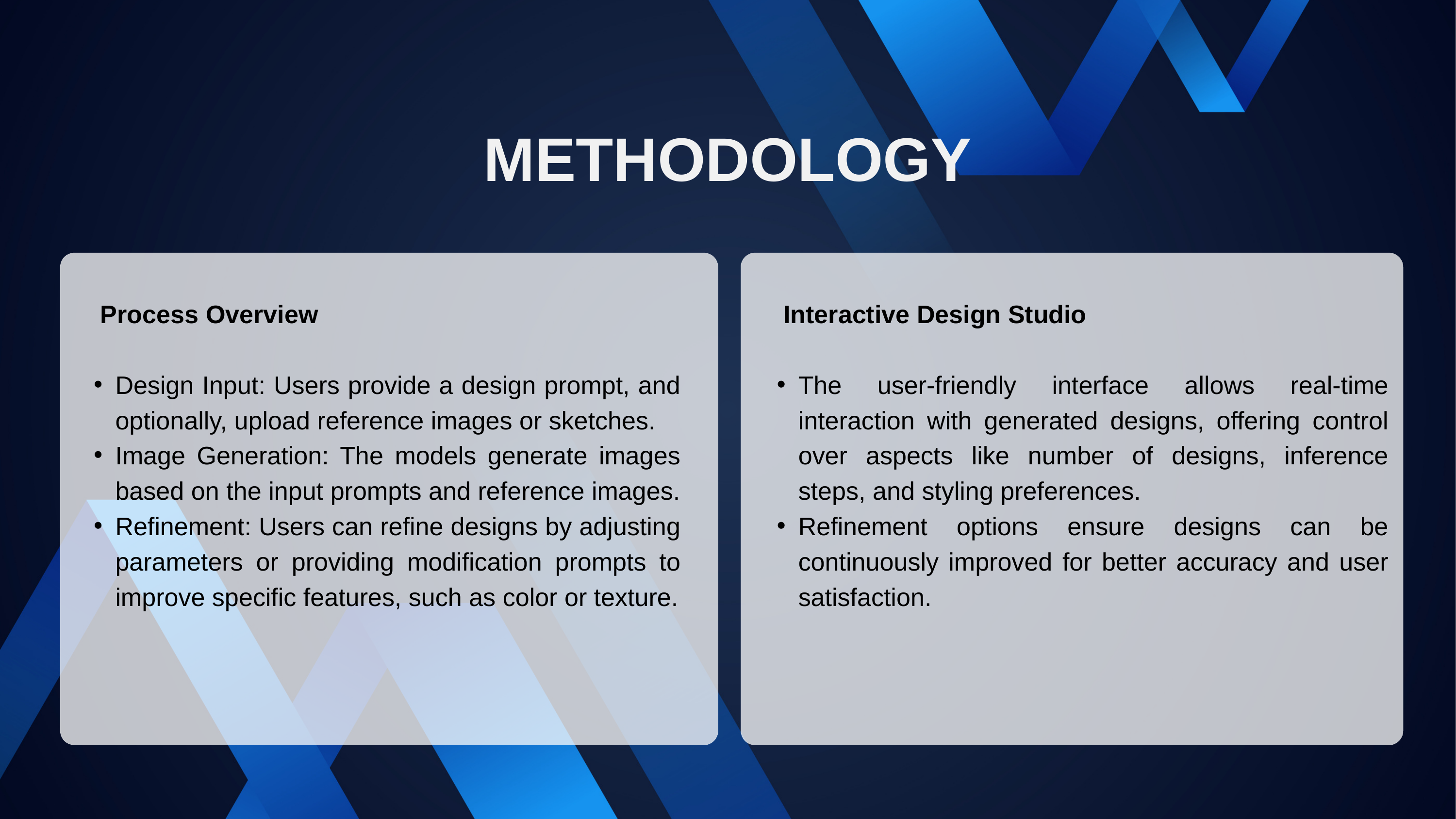

METHODOLOGY

    Process Overview

Design Input: Users provide a design prompt, and optionally, upload reference images or sketches.
Image Generation: The models generate images based on the input prompts and reference images.
Refinement: Users can refine designs by adjusting parameters or providing modification prompts to improve specific features, such as color or texture.

    Interactive Design Studio

The user-friendly interface allows real-time interaction with generated designs, offering control over aspects like number of designs, inference steps, and styling preferences.
Refinement options ensure designs can be continuously improved for better accuracy and user satisfaction.